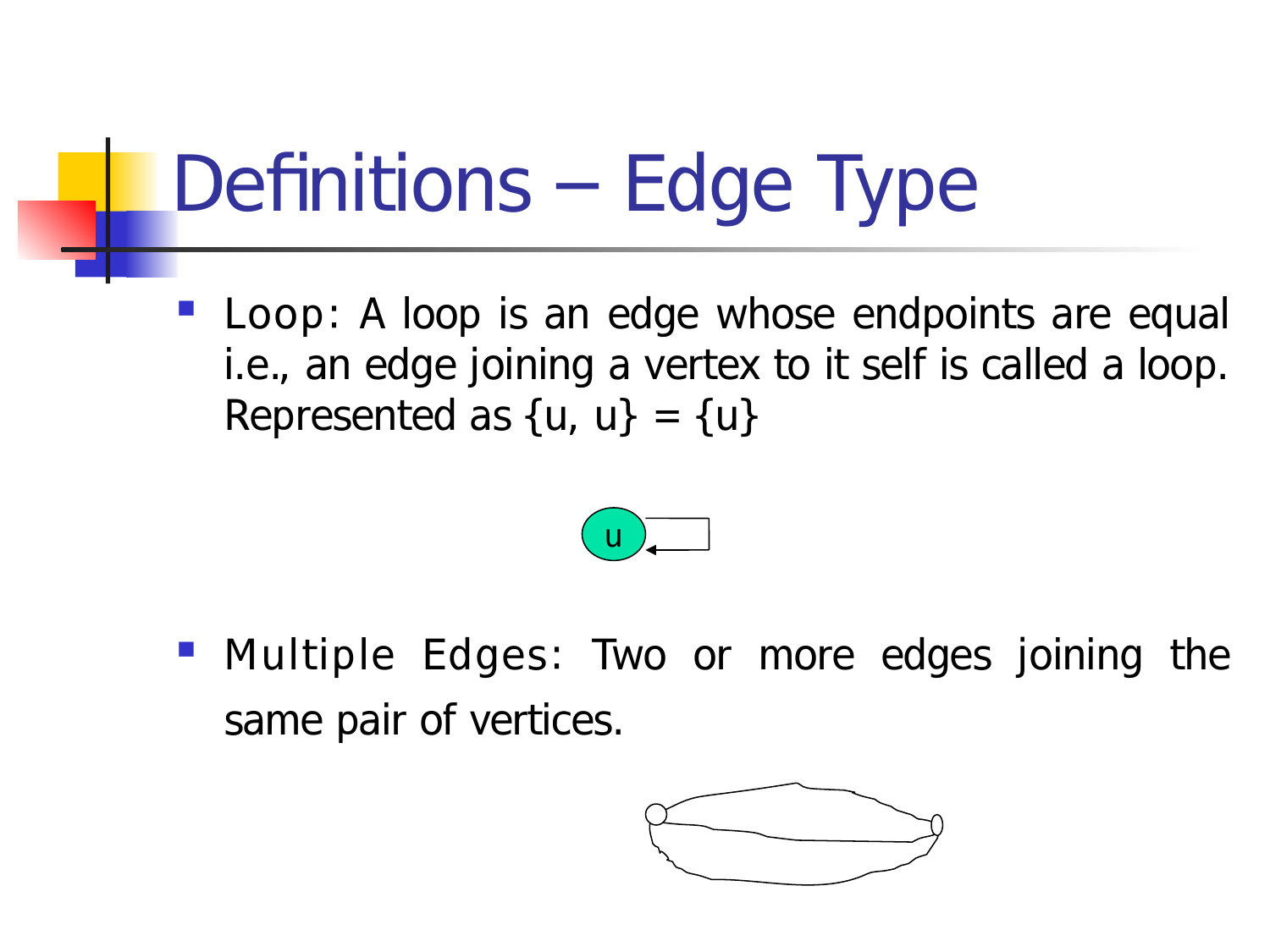

# Definitions – Edge Type
Loop: A loop is an edge whose endpoints are equal i.e., an edge joining a vertex to it self is called a loop. Represented as {u, u} = {u}

Multiple Edges: Two or more edges joining the same pair of vertices.

u